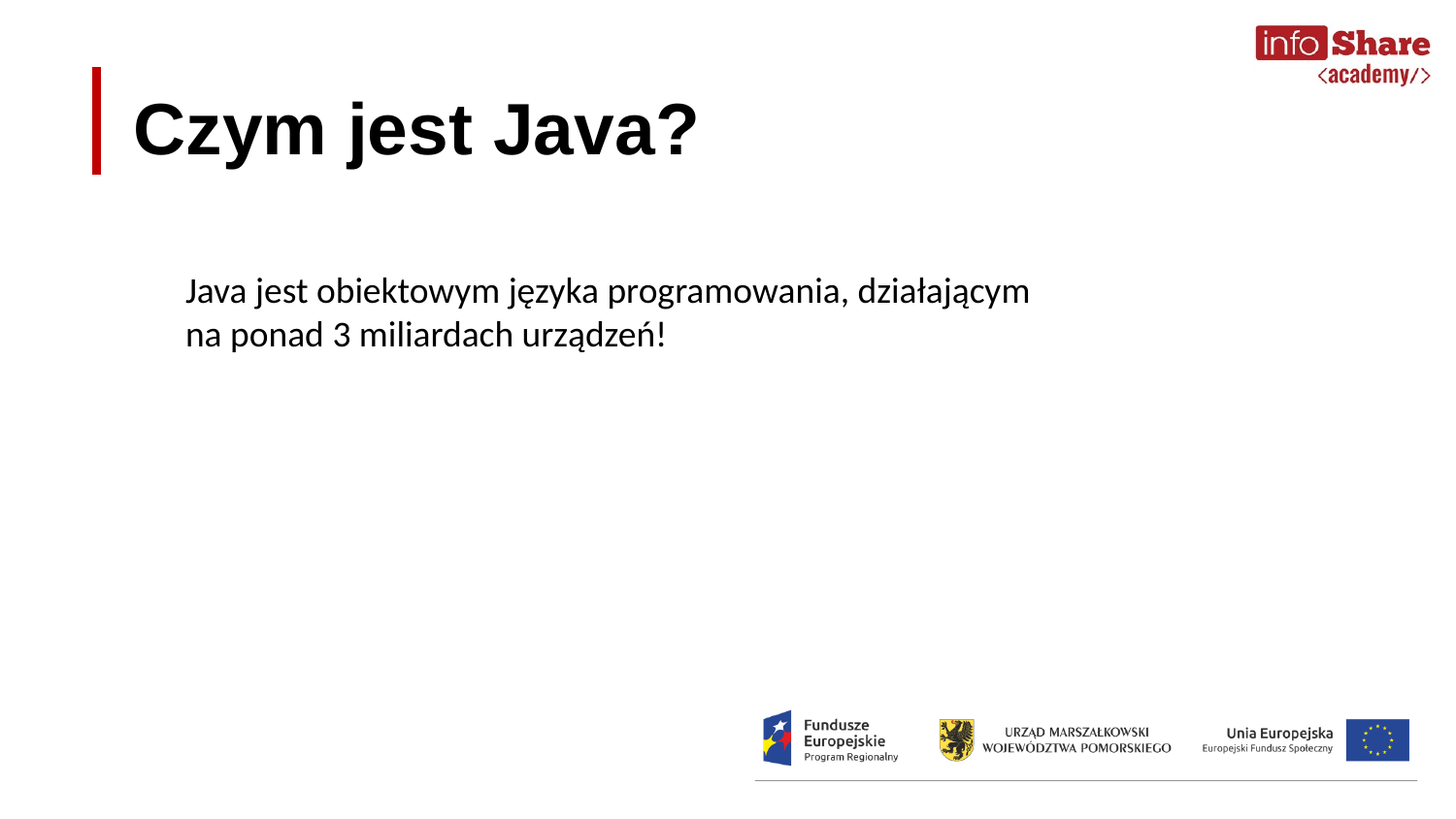

# Czym jest Java?
Java jest obiektowym języka programowania, działającym na ponad 3 miliardach urządzeń!